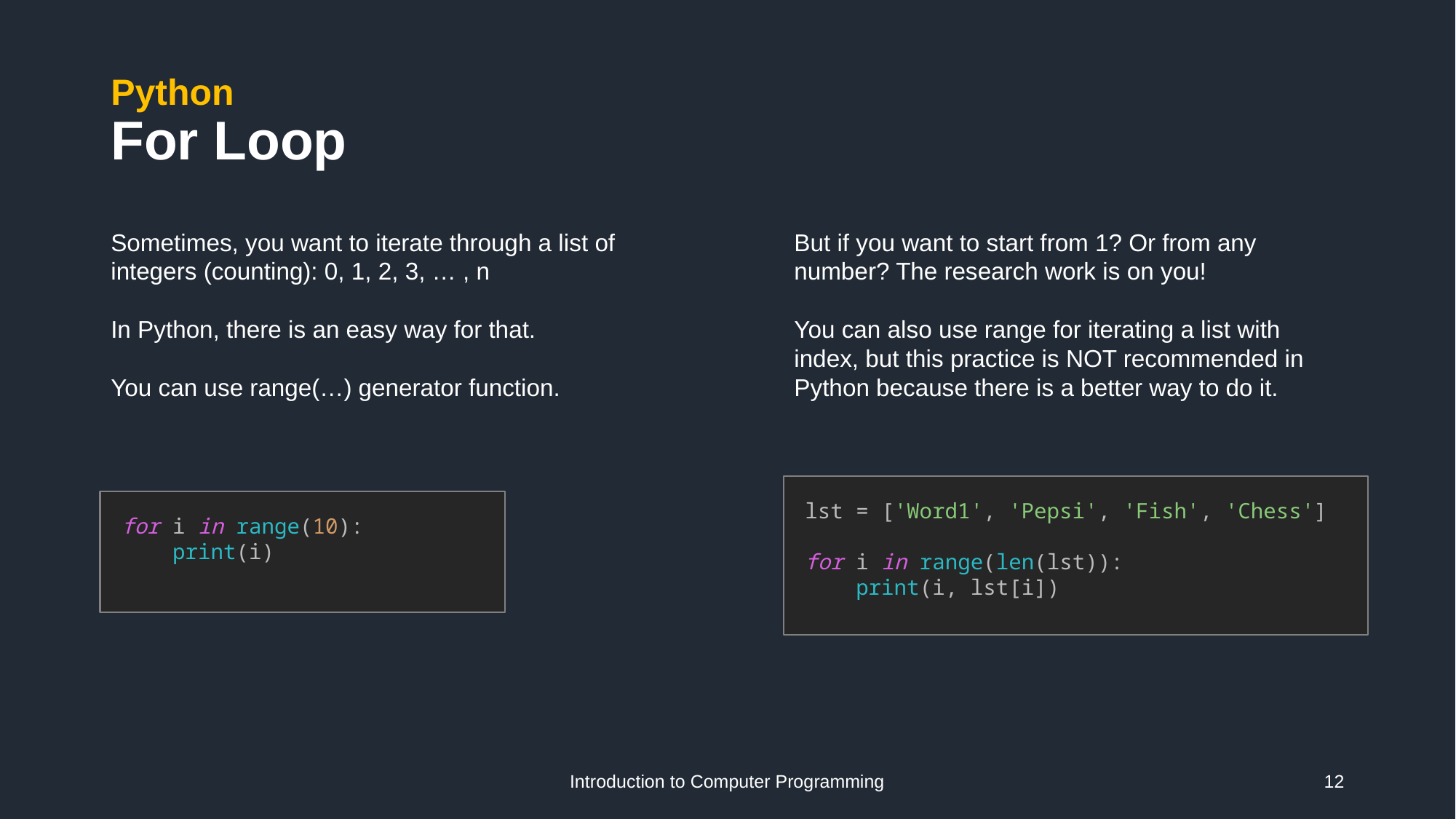

# Python For Loop
Sometimes, you want to iterate through a list of integers (counting): 0, 1, 2, 3, … , n

In Python, there is an easy way for that.

You can use range(…) generator function.
But if you want to start from 1? Or from any number? The research work is on you!

You can also use range for iterating a list with index, but this practice is NOT recommended in Python because there is a better way to do it.
lst = ['Word1', 'Pepsi', 'Fish', 'Chess']
for i in range(len(lst)):
    print(i, lst[i])
for i in range(10):
    print(i)
Introduction to Computer Programming
12